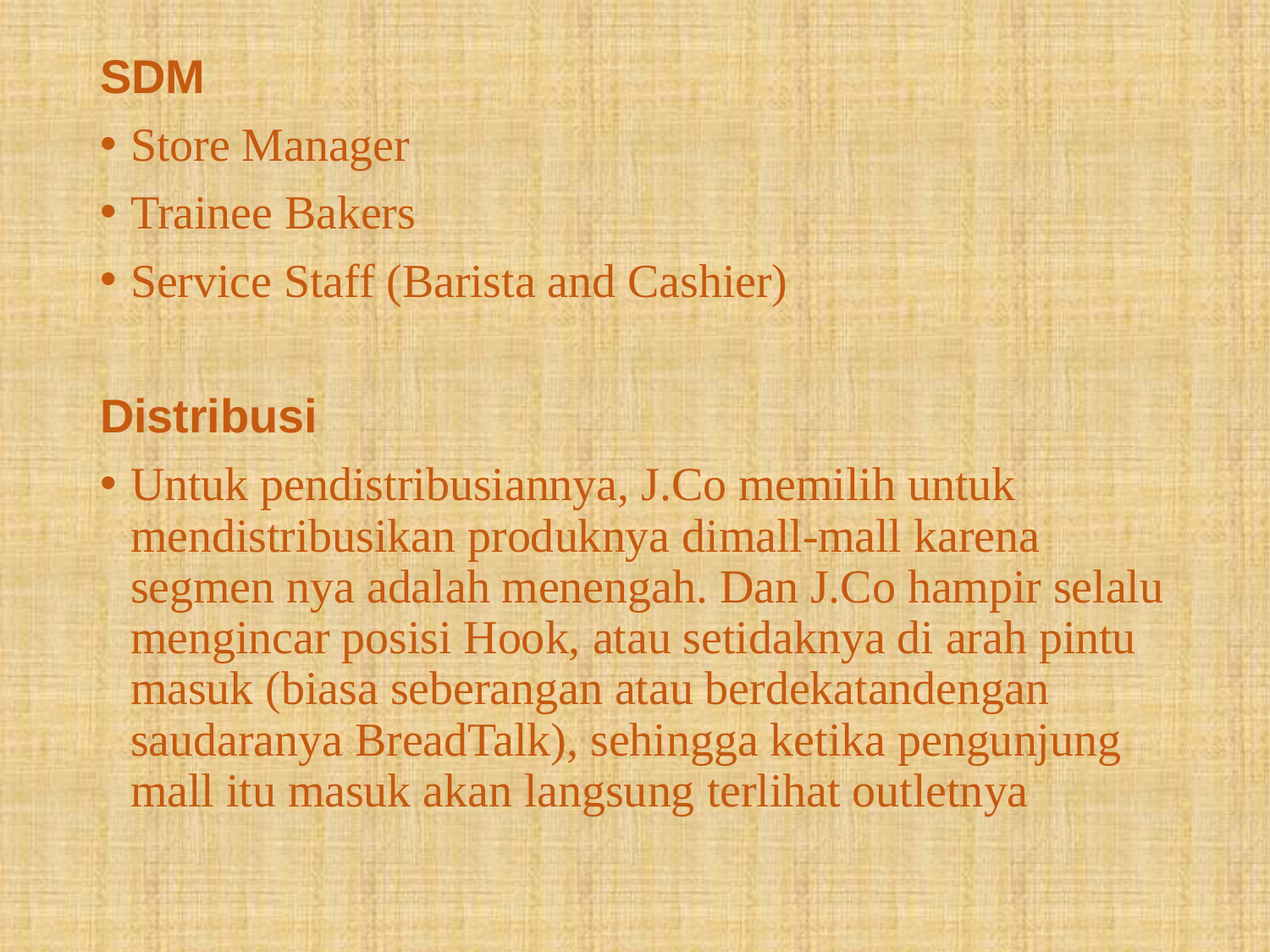

SDM
Store Manager
Trainee Bakers
Service Staff (Barista and Cashier)

Distribusi
	Untuk pendistribusiannya, J.Co memilih untuk mendistribusikan produknya dimall-mall karena segmen nya adalah menengah. Dan J.Co hampir selalu mengincar posisi Hook, atau setidaknya di arah pintu masuk (biasa seberangan atau berdekatandengan saudaranya BreadTalk), sehingga ketika pengunjung mall itu masuk akan langsung terlihat outletnya